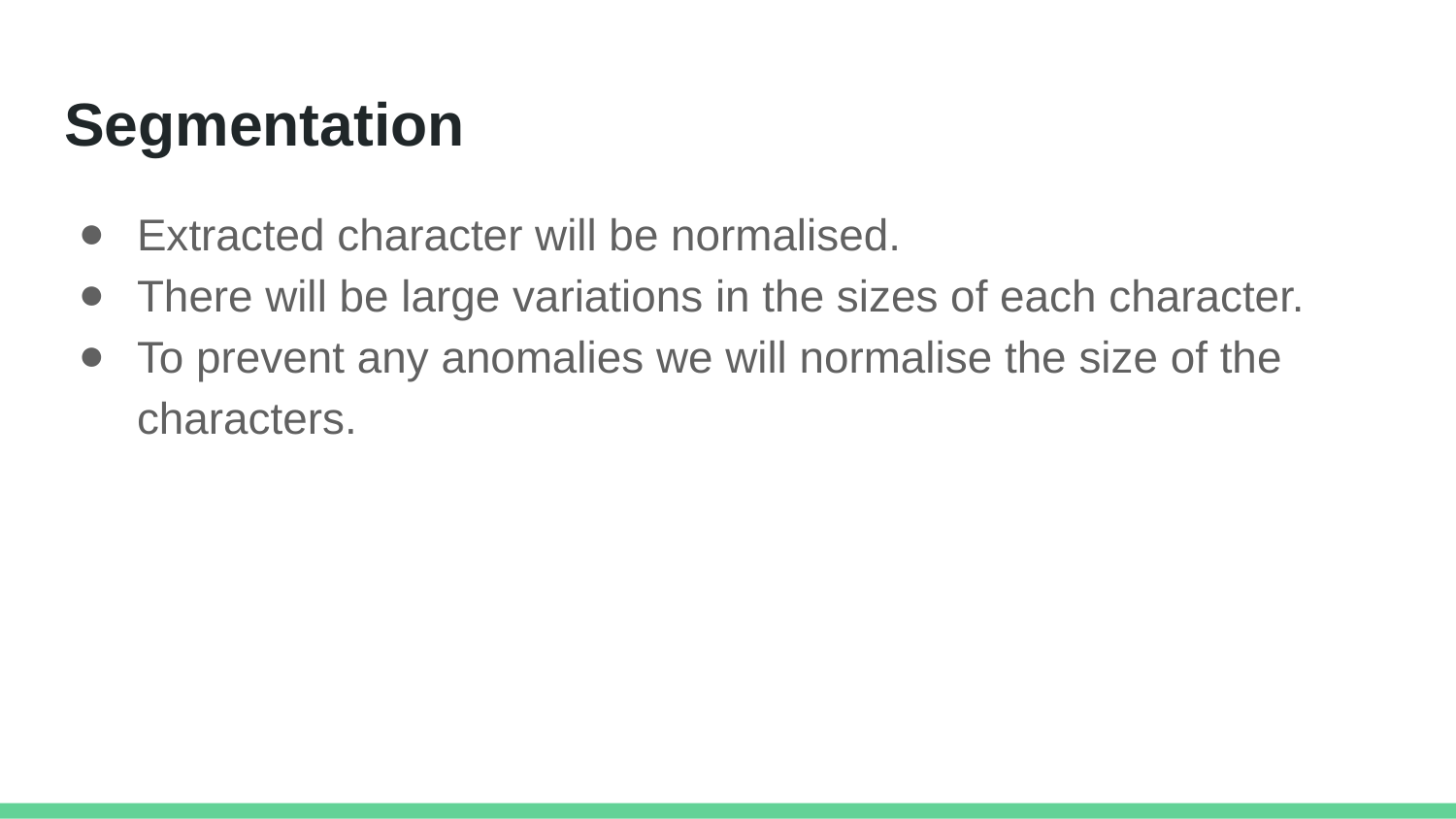

# Segmentation
Extracted character will be normalised.
There will be large variations in the sizes of each character.
To prevent any anomalies we will normalise the size of the characters.